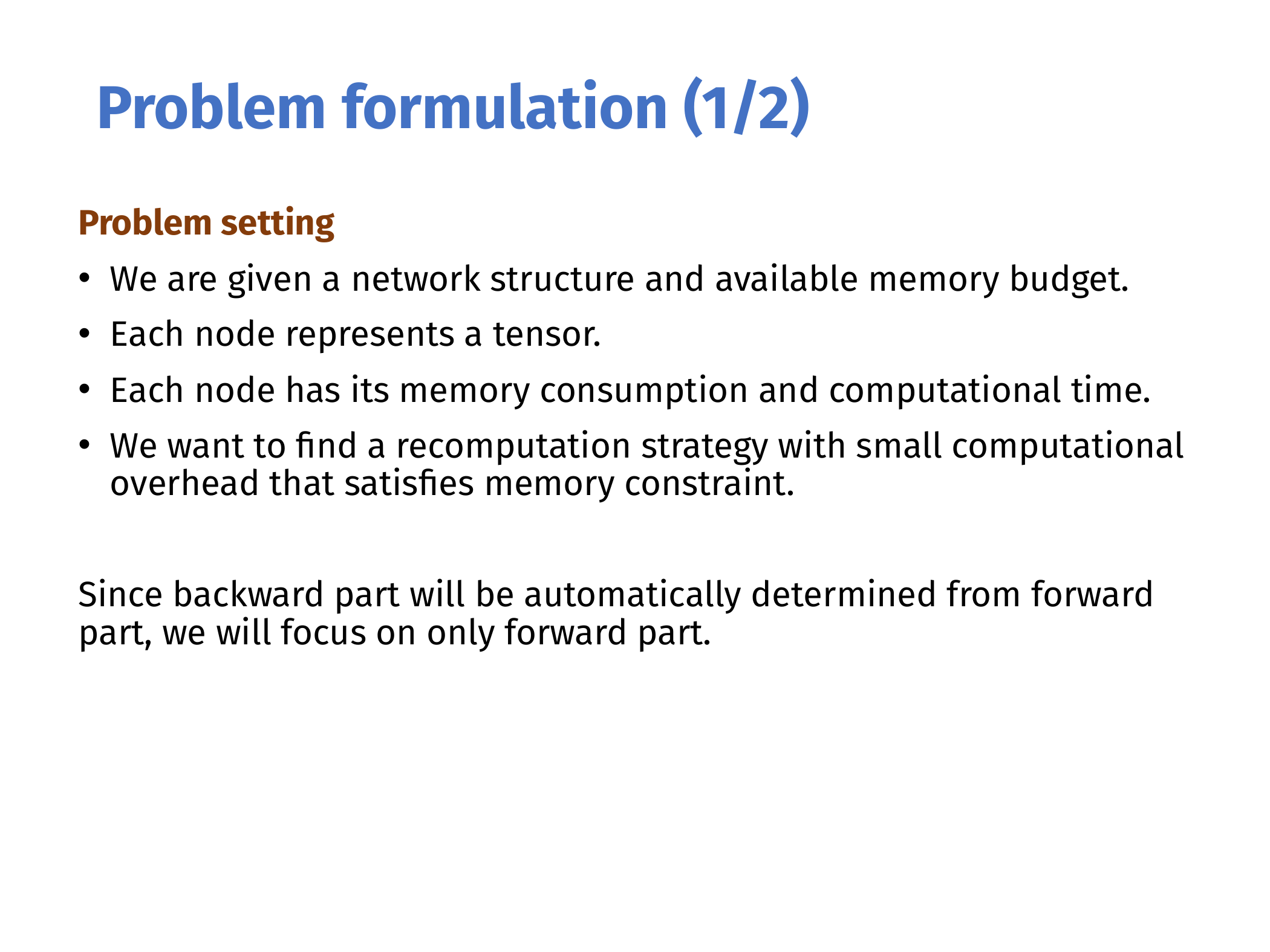

# Problem formulation (1/2)
Problem setting
We are given a network structure and available memory budget.
Each node represents a tensor.
Each node has its memory consumption and computational time.
We want to find a recomputation strategy with small computational overhead that satisfies memory constraint.

Since backward part will be automatically determined from forward part, we will focus on only forward part.